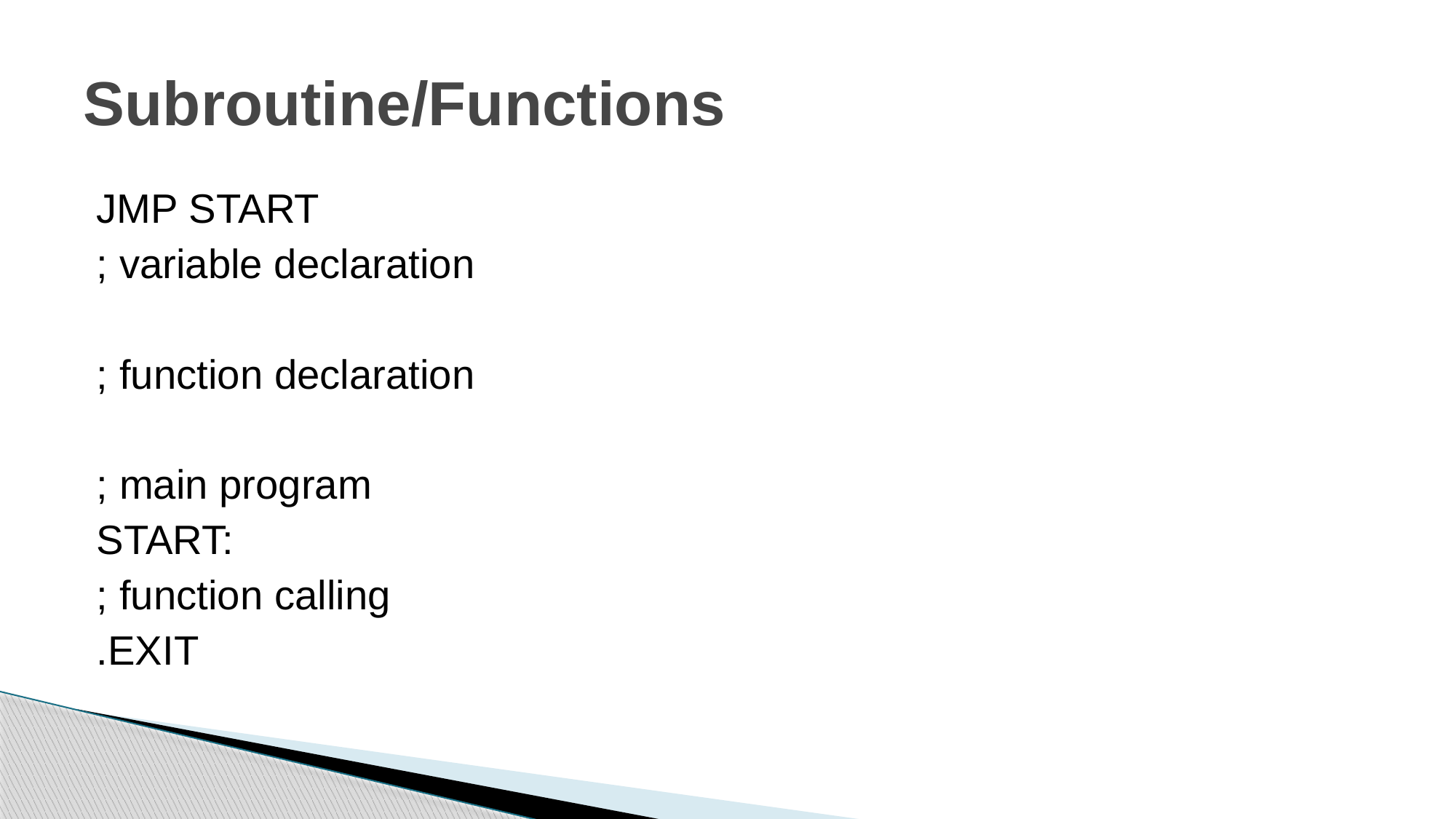

# Subroutine/Functions
JMP START
; variable declaration

; function declaration

; main program
START:
; function calling
.EXIT